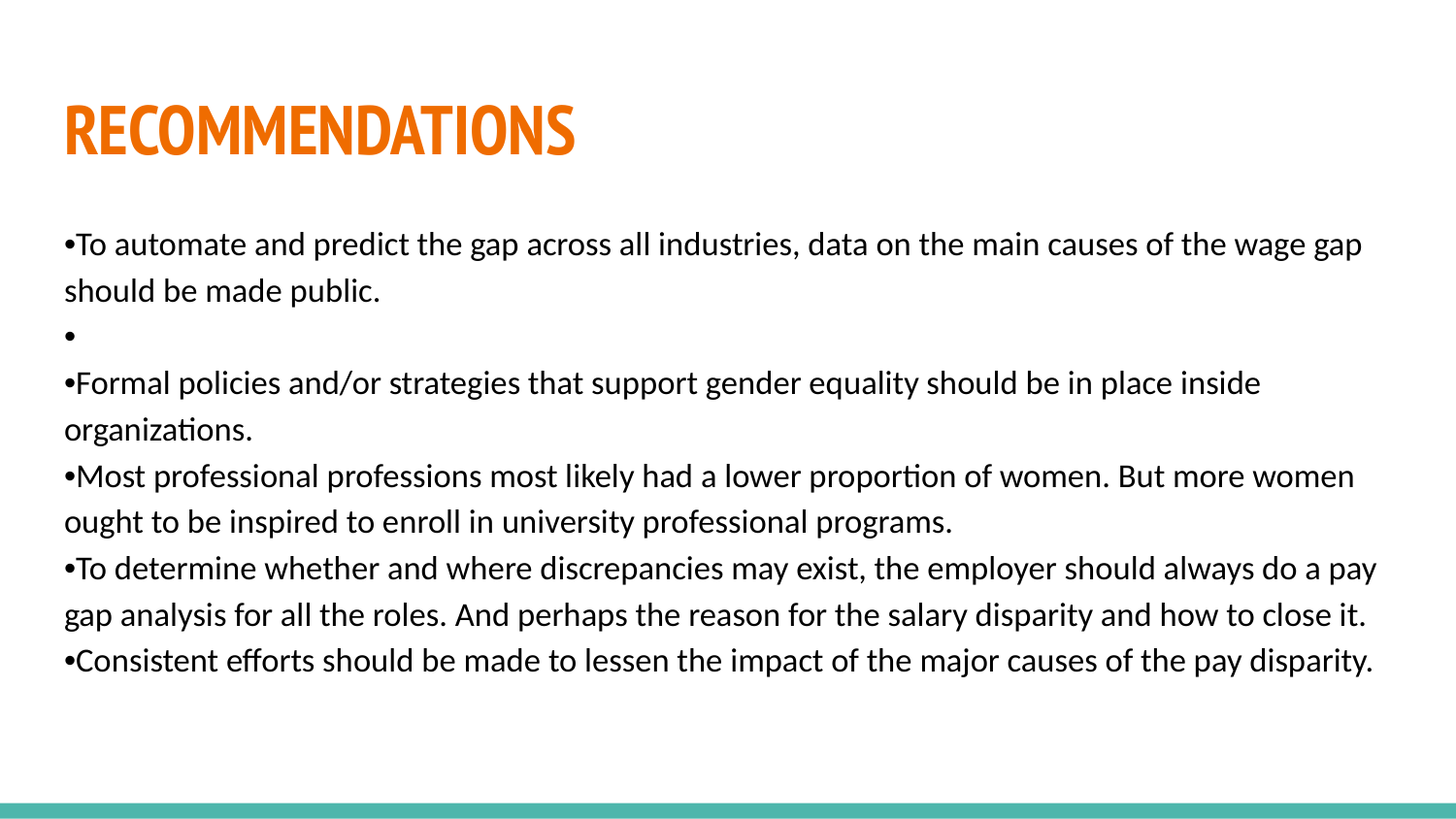

# RECOMMENDATIONS
•To automate and predict the gap across all industries, data on the main causes of the wage gap should be made public.
•
•Formal policies and/or strategies that support gender equality should be in place inside organizations.
•Most professional professions most likely had a lower proportion of women. But more women ought to be inspired to enroll in university professional programs.
•To determine whether and where discrepancies may exist, the employer should always do a pay gap analysis for all the roles. And perhaps the reason for the salary disparity and how to close it.
•Consistent efforts should be made to lessen the impact of the major causes of the pay disparity.